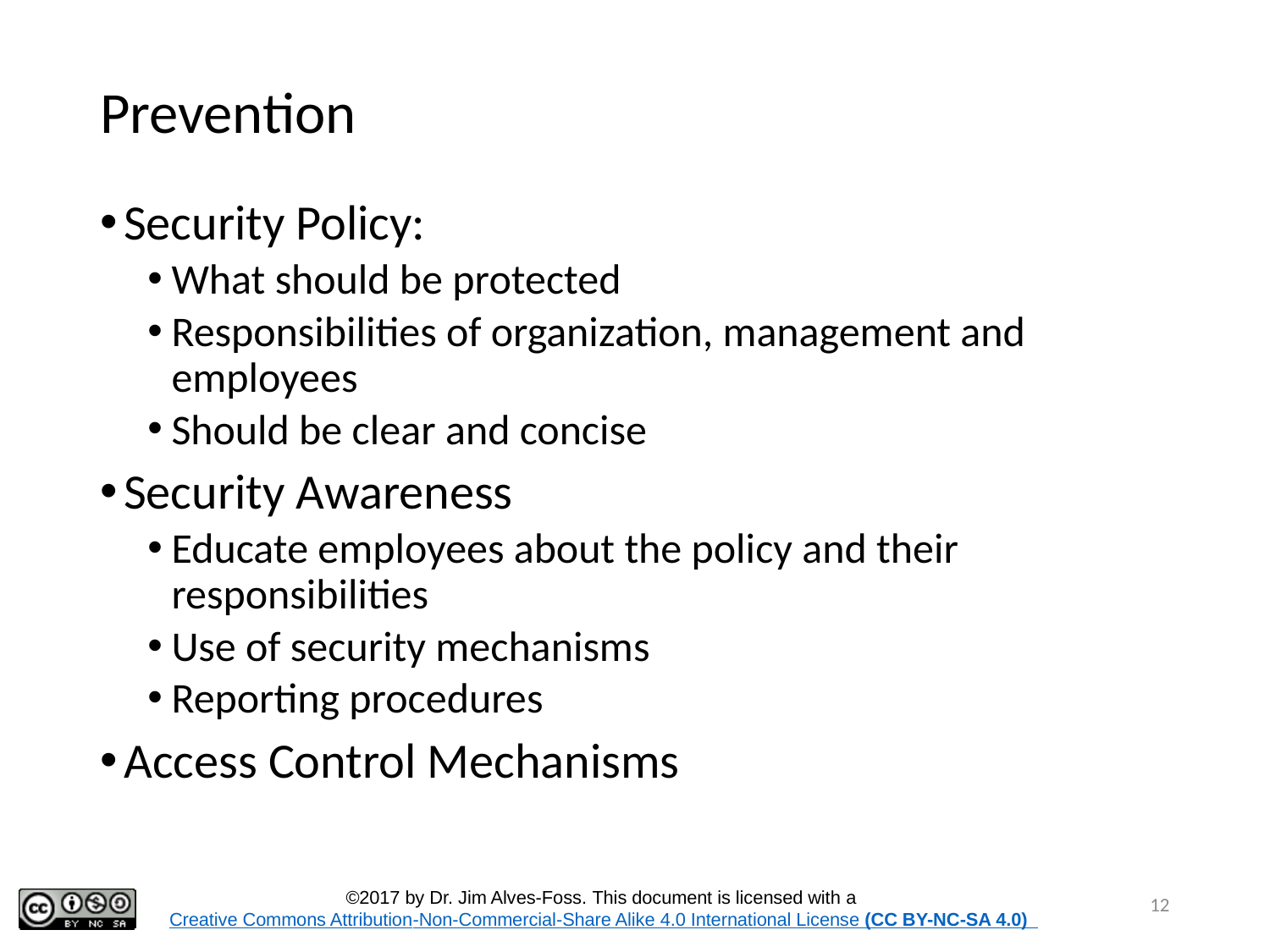

# Prevention
Security Policy:
What should be protected
Responsibilities of organization, management and employees
Should be clear and concise
Security Awareness
Educate employees about the policy and their responsibilities
Use of security mechanisms
Reporting procedures
Access Control Mechanisms

12